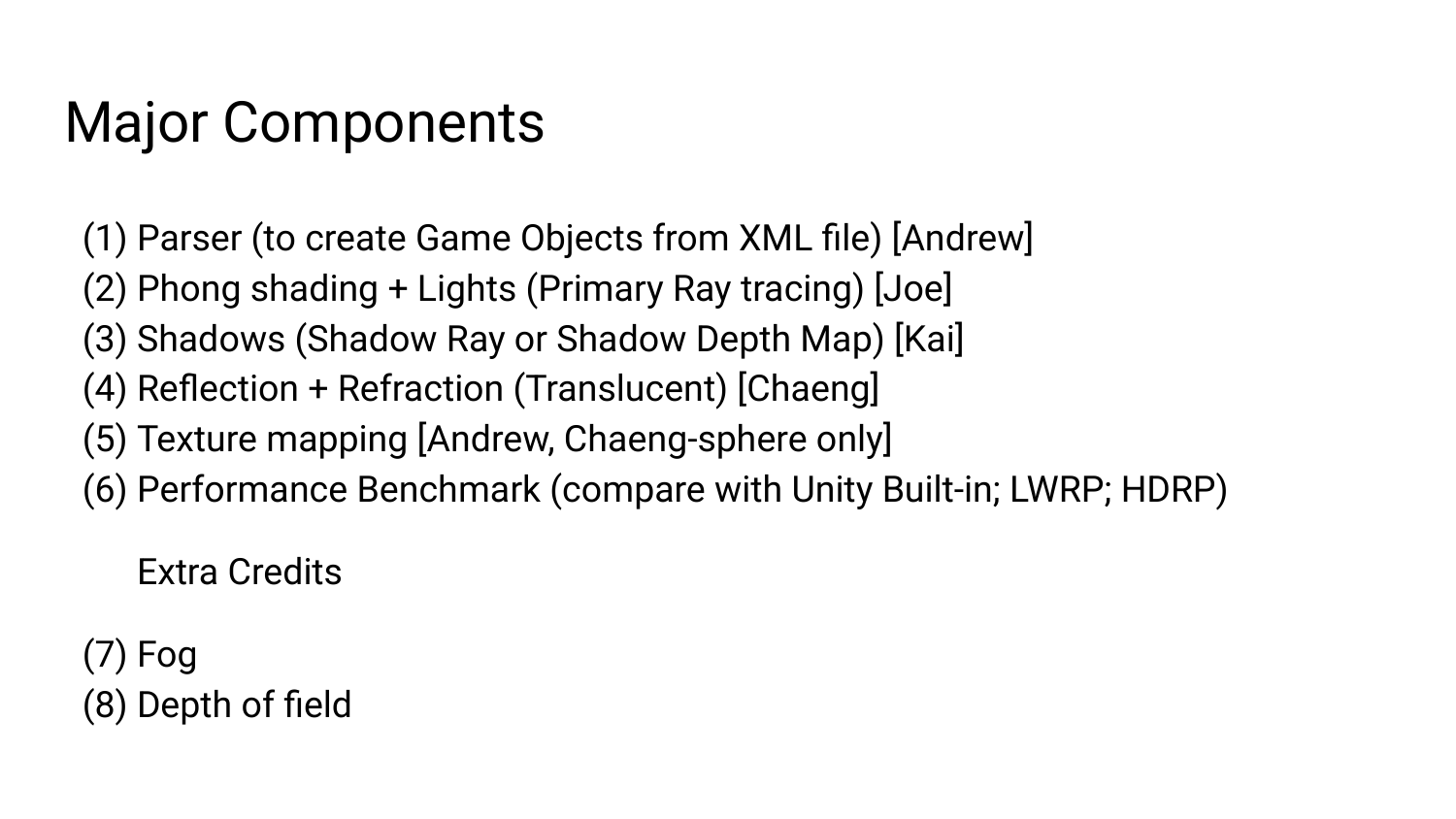

# Major Components
Parser (to create Game Objects from XML file) [Andrew]
Phong shading + Lights (Primary Ray tracing) [Joe]
Shadows (Shadow Ray or Shadow Depth Map) [Kai]
Reflection + Refraction (Translucent) [Chaeng]
Texture mapping [Andrew, Chaeng-sphere only]
Performance Benchmark (compare with Unity Built-in; LWRP; HDRP)
Extra Credits
Fog
Depth of field